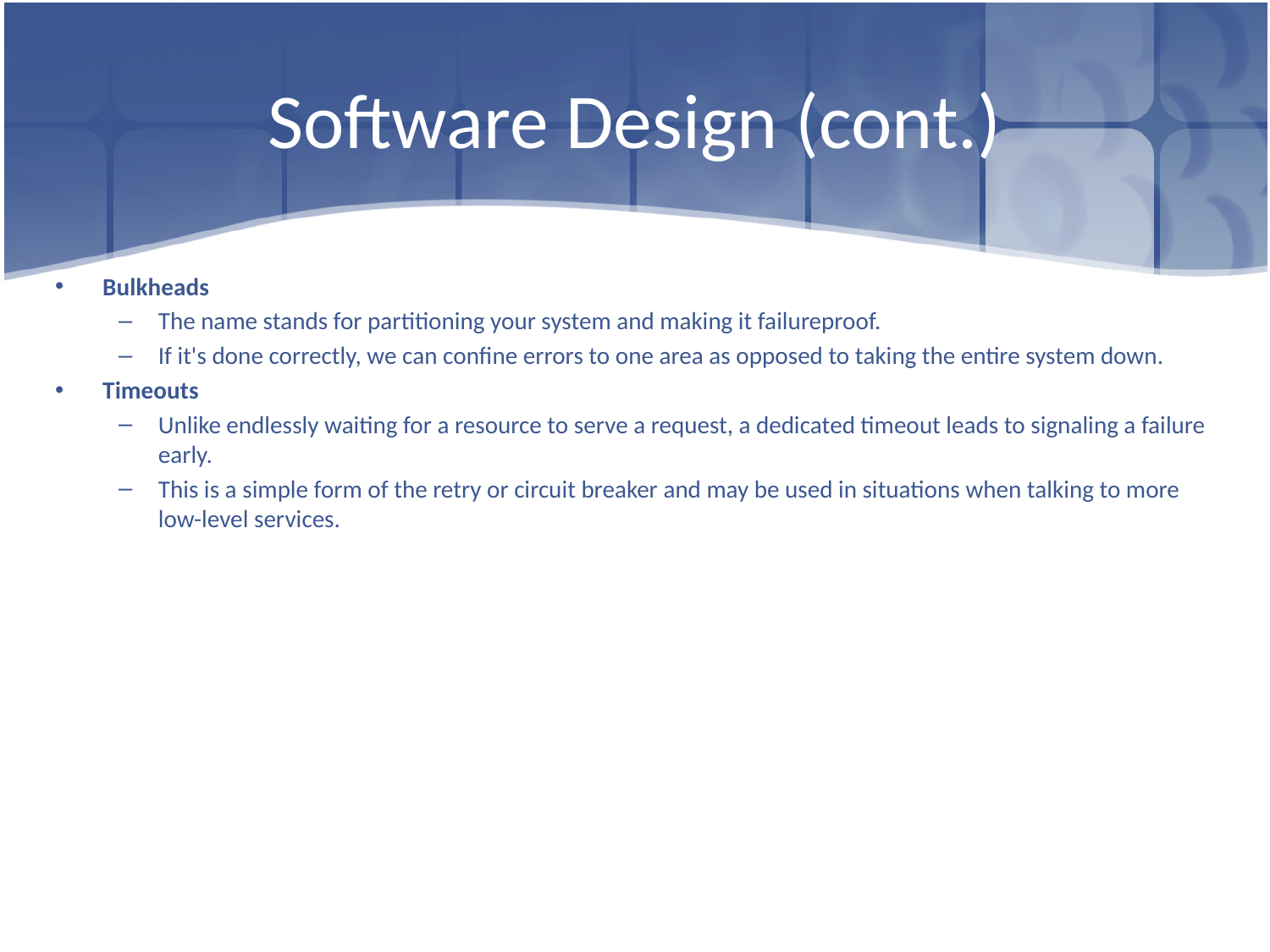

# Software Design (cont.)
Bulkheads
The name stands for partitioning your system and making it failureproof.
If it's done correctly, we can confine errors to one area as opposed to taking the entire system down.
Timeouts
Unlike endlessly waiting for a resource to serve a request, a dedicated timeout leads to signaling a failure early.
This is a simple form of the retry or circuit breaker and may be used in situations when talking to more low-level services.